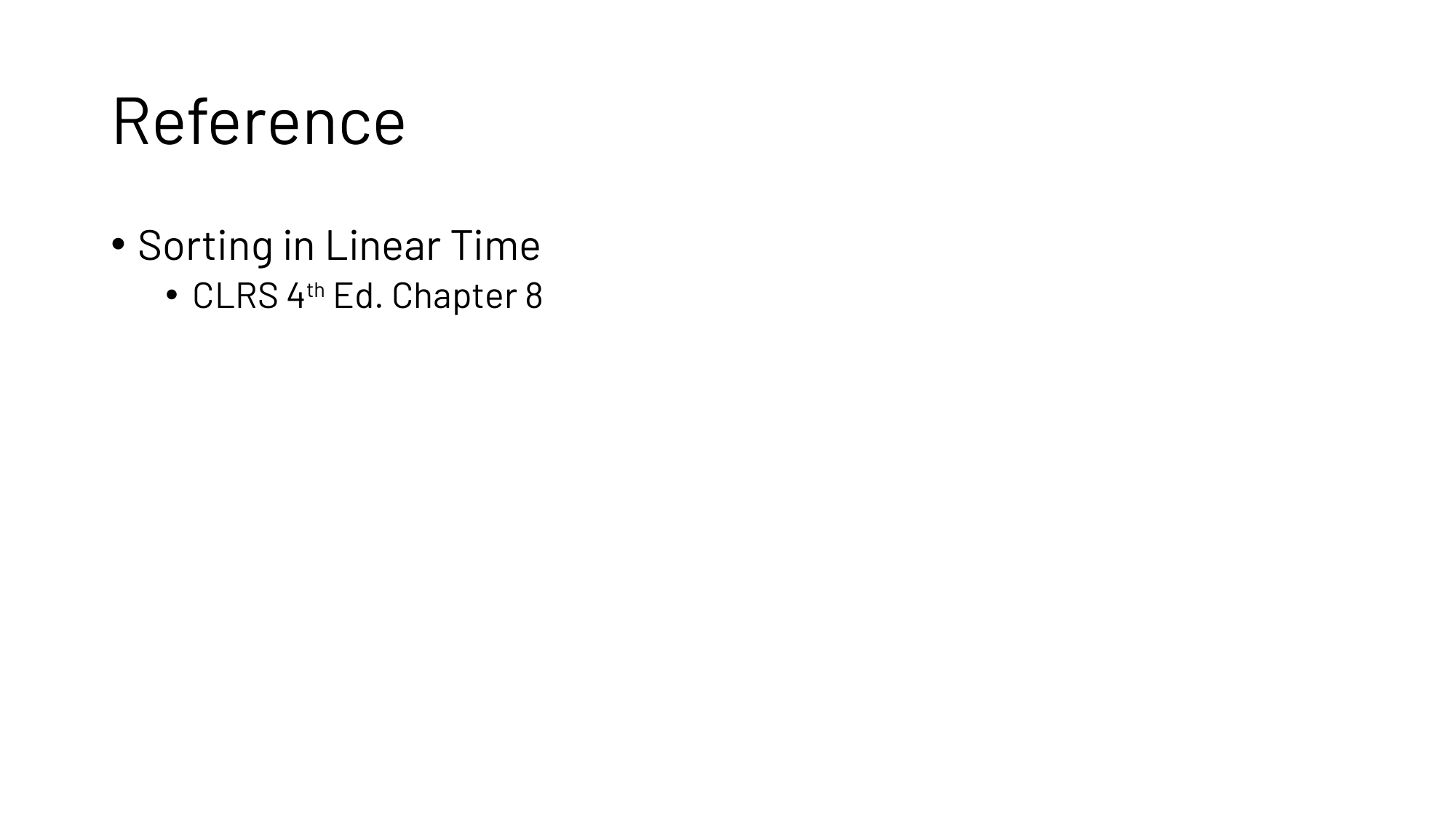

# Reference
Sorting in Linear Time
CLRS 4th Ed. Chapter 8